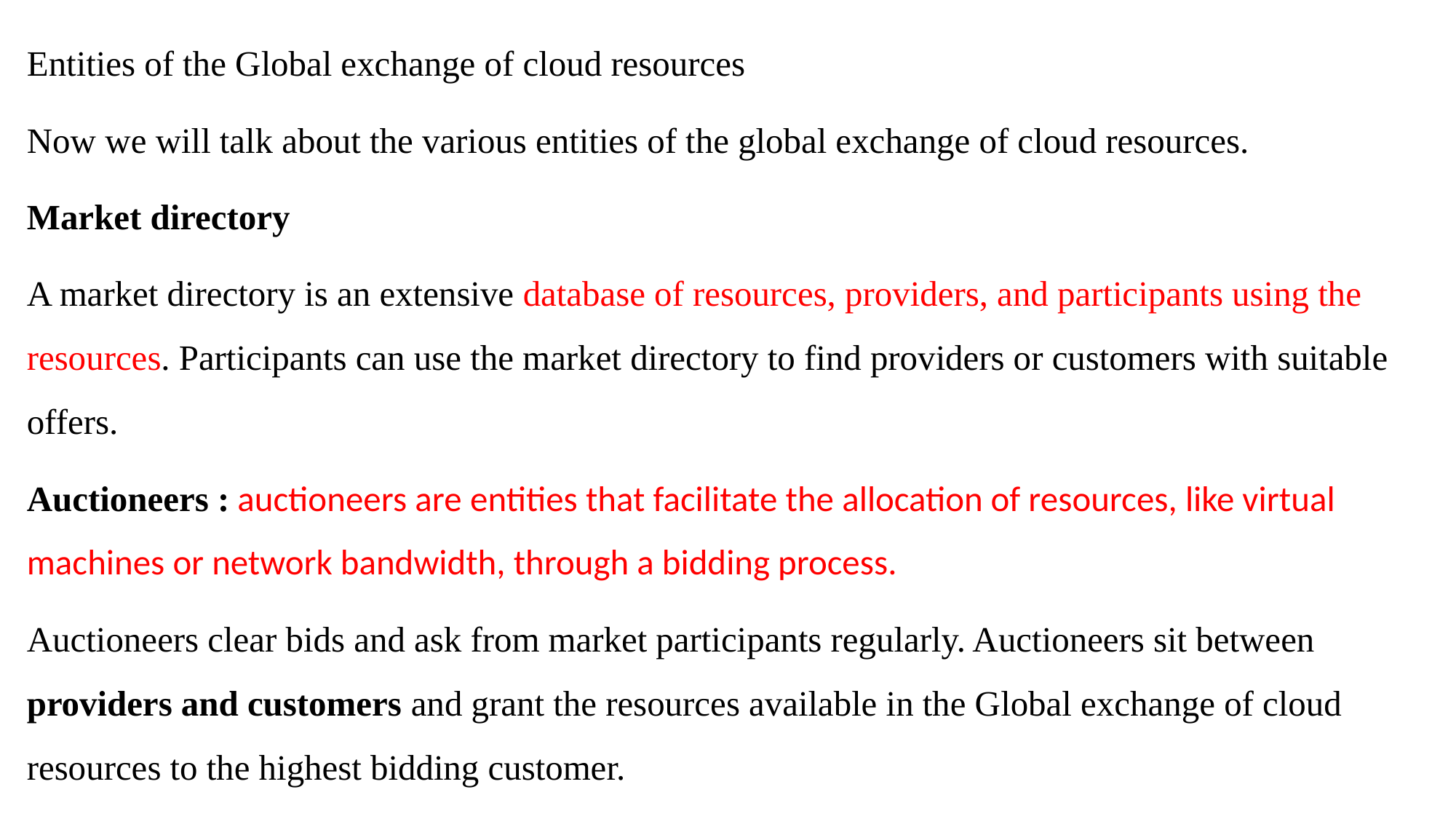

Entities of the Global exchange of cloud resources
Now we will talk about the various entities of the global exchange of cloud resources.
Market directory
A market directory is an extensive database of resources, providers, and participants using the resources. Participants can use the market directory to find providers or customers with suitable offers.
Auctioneers : auctioneers are entities that facilitate the allocation of resources, like virtual machines or network bandwidth, through a bidding process.
Auctioneers clear bids and ask from market participants regularly. Auctioneers sit between providers and customers and grant the resources available in the Global exchange of cloud resources to the highest bidding customer.